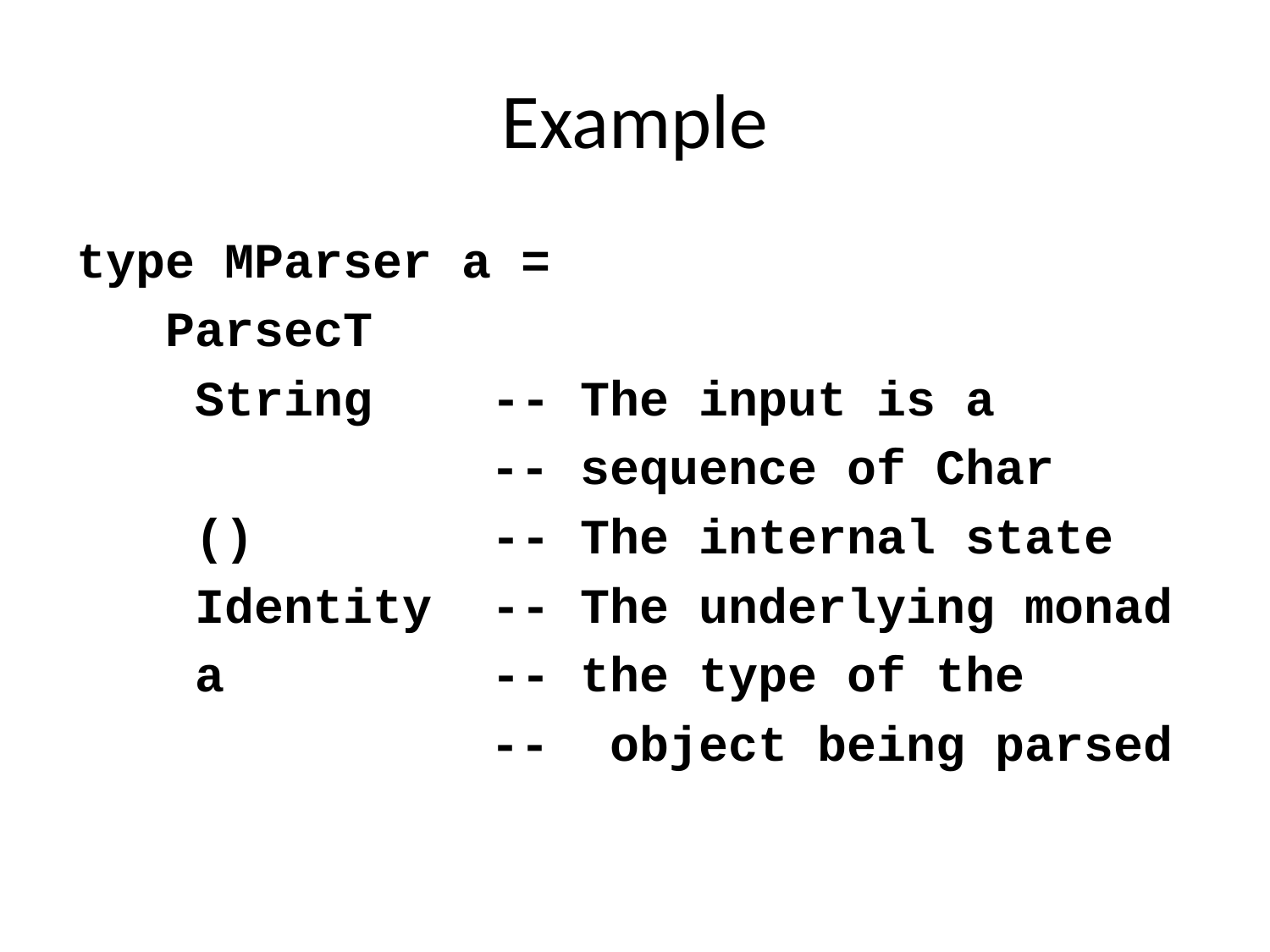

# Example
type MParser a =
   ParsecT
    String    -- The input is a
              -- sequence of Char
    ()        -- The internal state
    Identity  -- The underlying monad
    a         -- the type of the
              --  object being parsed